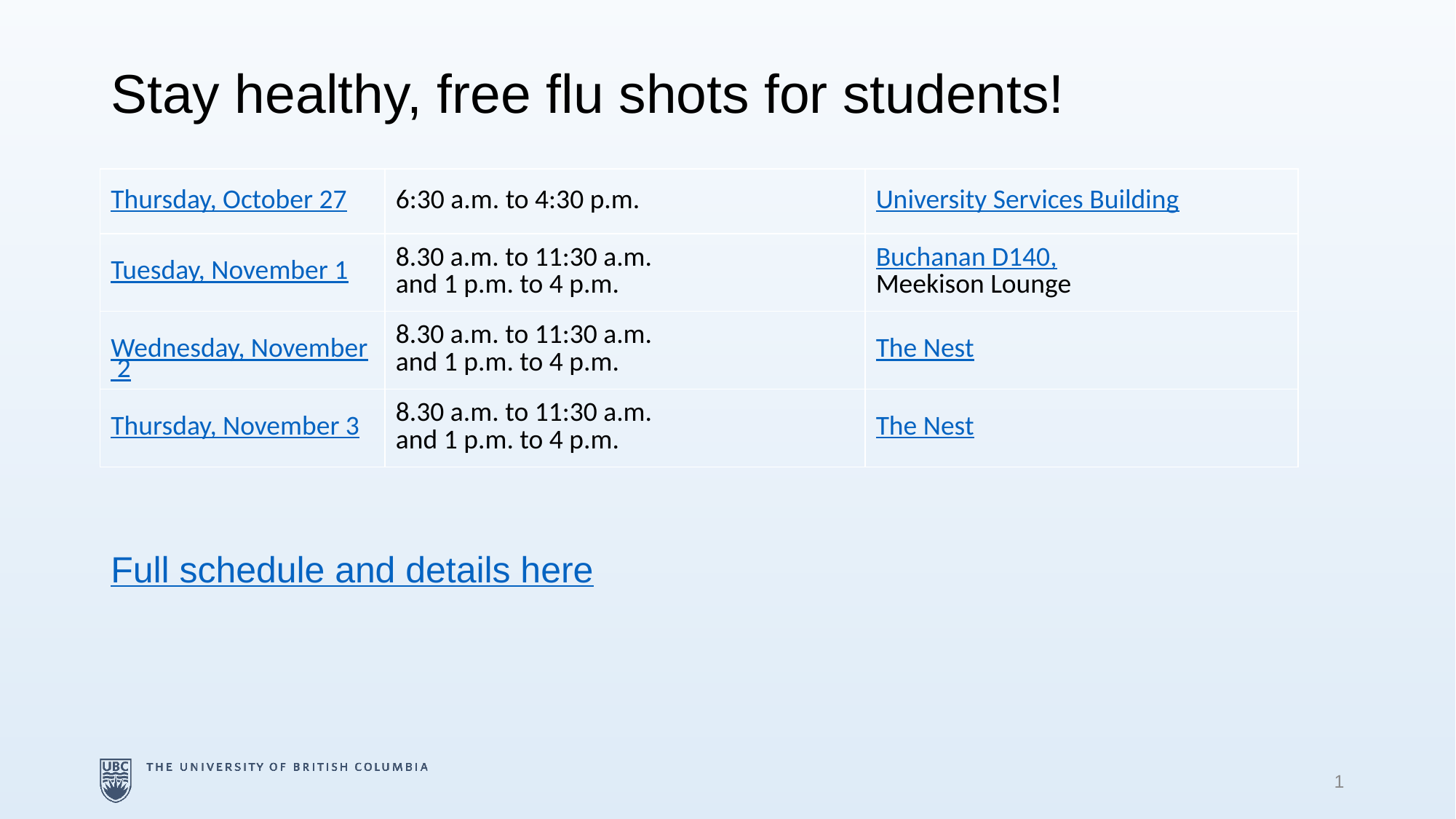

# Stay healthy, free flu shots for students!
| Thursday, October 27 | 6:30 a.m. to 4:30 p.m. | University Services Building |
| --- | --- | --- |
| Tuesday, November 1 | 8.30 a.m. to 11:30 a.m. and 1 p.m. to 4 p.m. | Buchanan D140, Meekison Lounge |
| Wednesday, November 2 | 8.30 a.m. to 11:30 a.m. and 1 p.m. to 4 p.m. | The Nest |
| Thursday, November 3 | 8.30 a.m. to 11:30 a.m. and 1 p.m. to 4 p.m. | The Nest |

Full schedule and details here
1